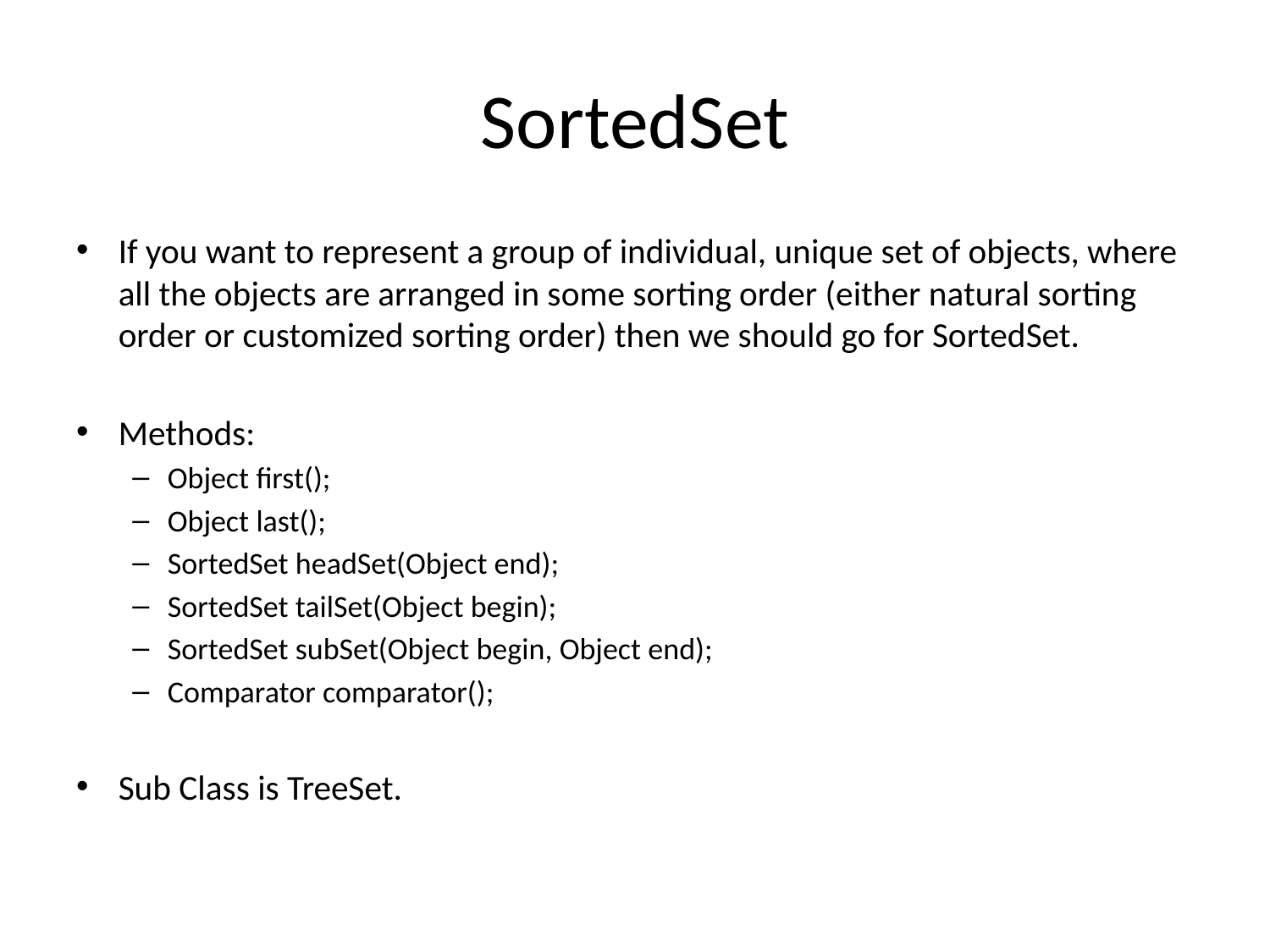

# SortedSet
If you want to represent a group of individual, unique set of objects, where all the objects are arranged in some sorting order (either natural sorting order or customized sorting order) then we should go for SortedSet.

Methods:
Object first();
Object last();
SortedSet headSet(Object end);
SortedSet tailSet(Object begin);
SortedSet subSet(Object begin, Object end);
Comparator comparator();

Sub Class is TreeSet.